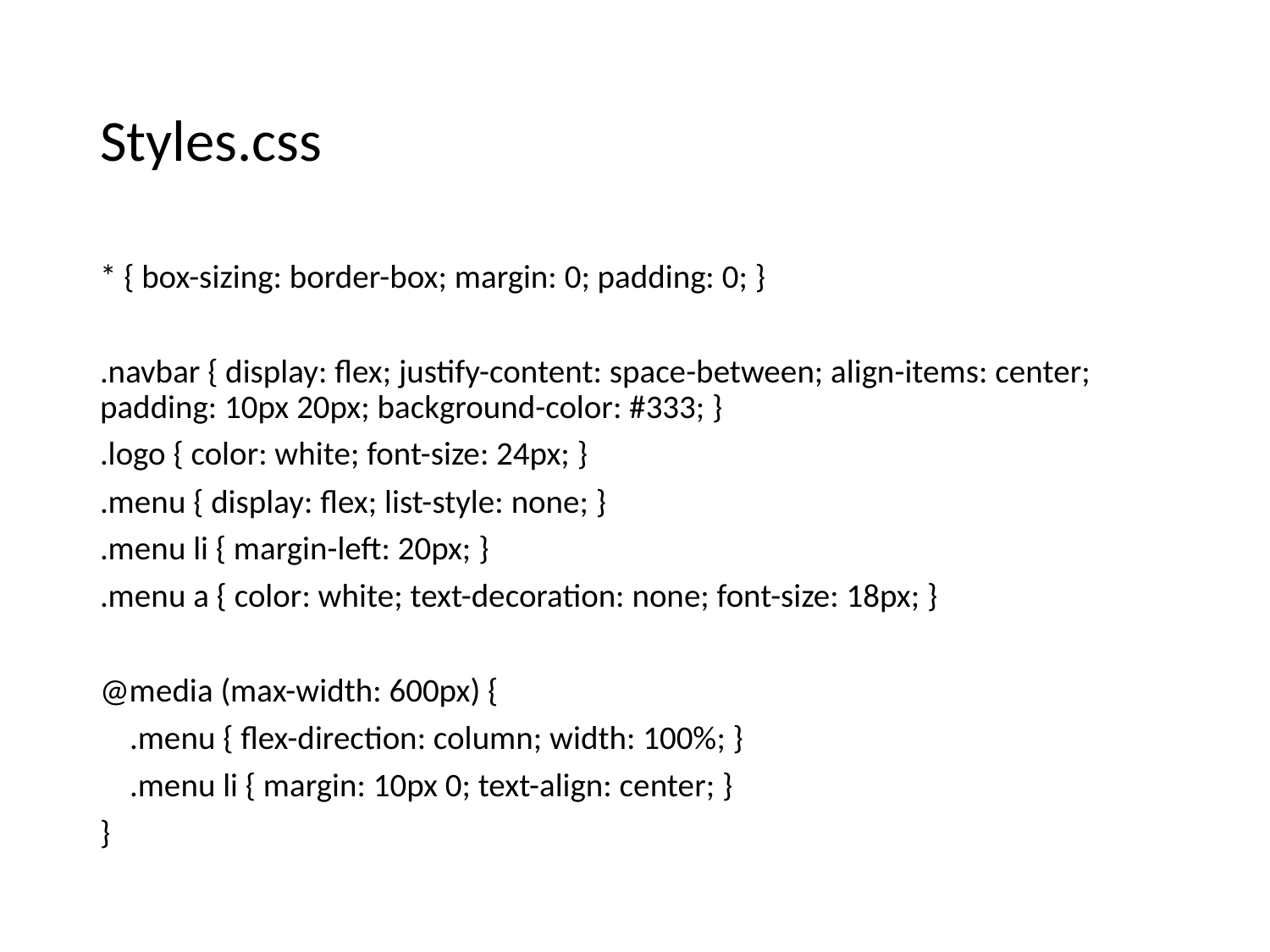

# Styles.css
* { box-sizing: border-box; margin: 0; padding: 0; }

.navbar { display: flex; justify-content: space-between; align-items: center; padding: 10px 20px; background-color: #333; }
.logo { color: white; font-size: 24px; }
.menu { display: flex; list-style: none; }
.menu li { margin-left: 20px; }
.menu a { color: white; text-decoration: none; font-size: 18px; }

@media (max-width: 600px) {
    .menu { flex-direction: column; width: 100%; }
    .menu li { margin: 10px 0; text-align: center; }
}